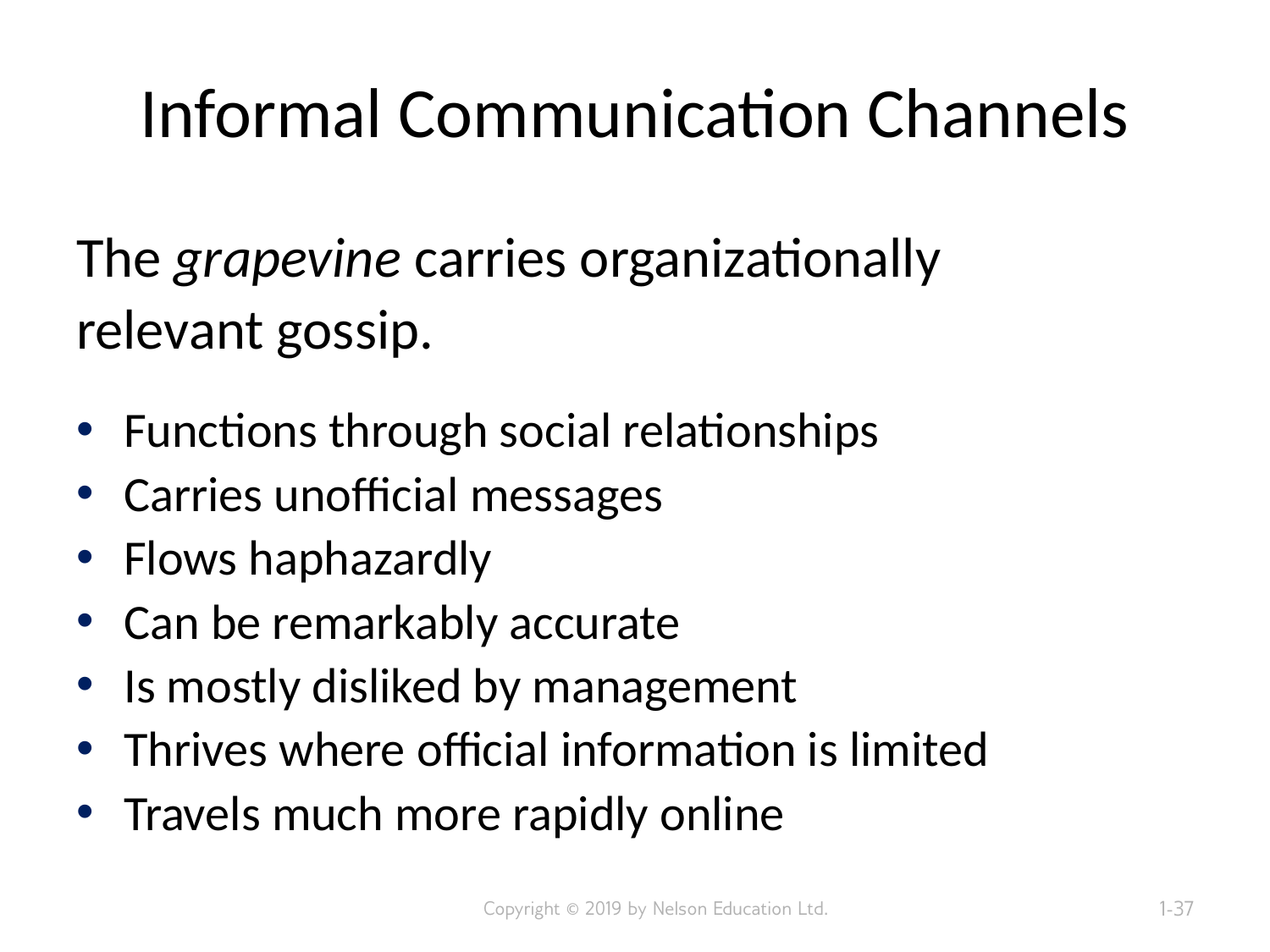

# Informal Communication Channels
The grapevine carries organizationally
relevant gossip.

Functions through social relationships
Carries unofficial messages
Flows haphazardly
Can be remarkably accurate
Is mostly disliked by management
Thrives where official information is limited
Travels much more rapidly online
Copyright © 2019 by Nelson Education Ltd.
1-37